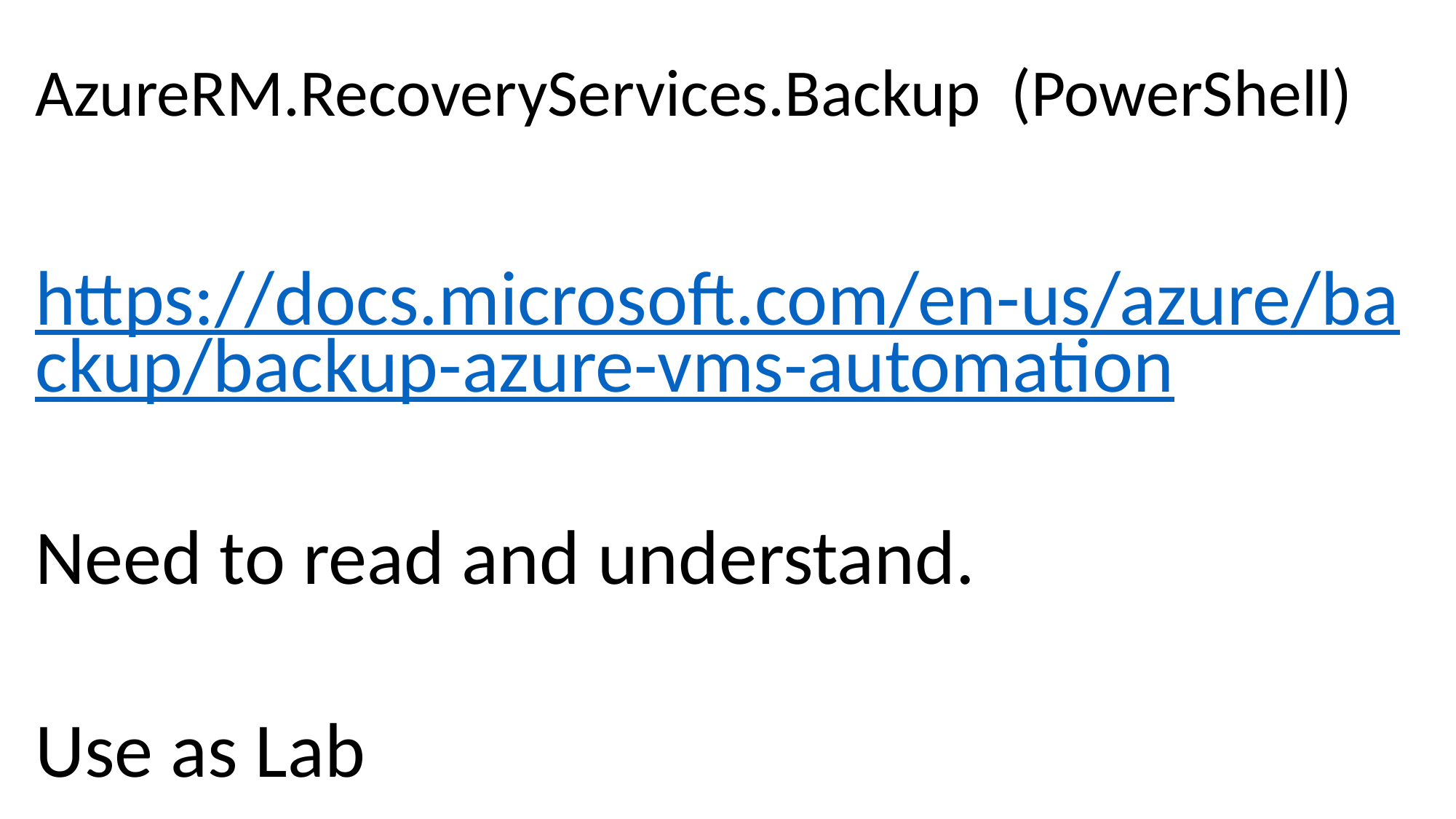

# AzureRM.RecoveryServices.Backup  (PowerShell)

https://docs.microsoft.com/en-us/azure/backup/backup-azure-vms-automation

Need to read and understand.

Use as Lab